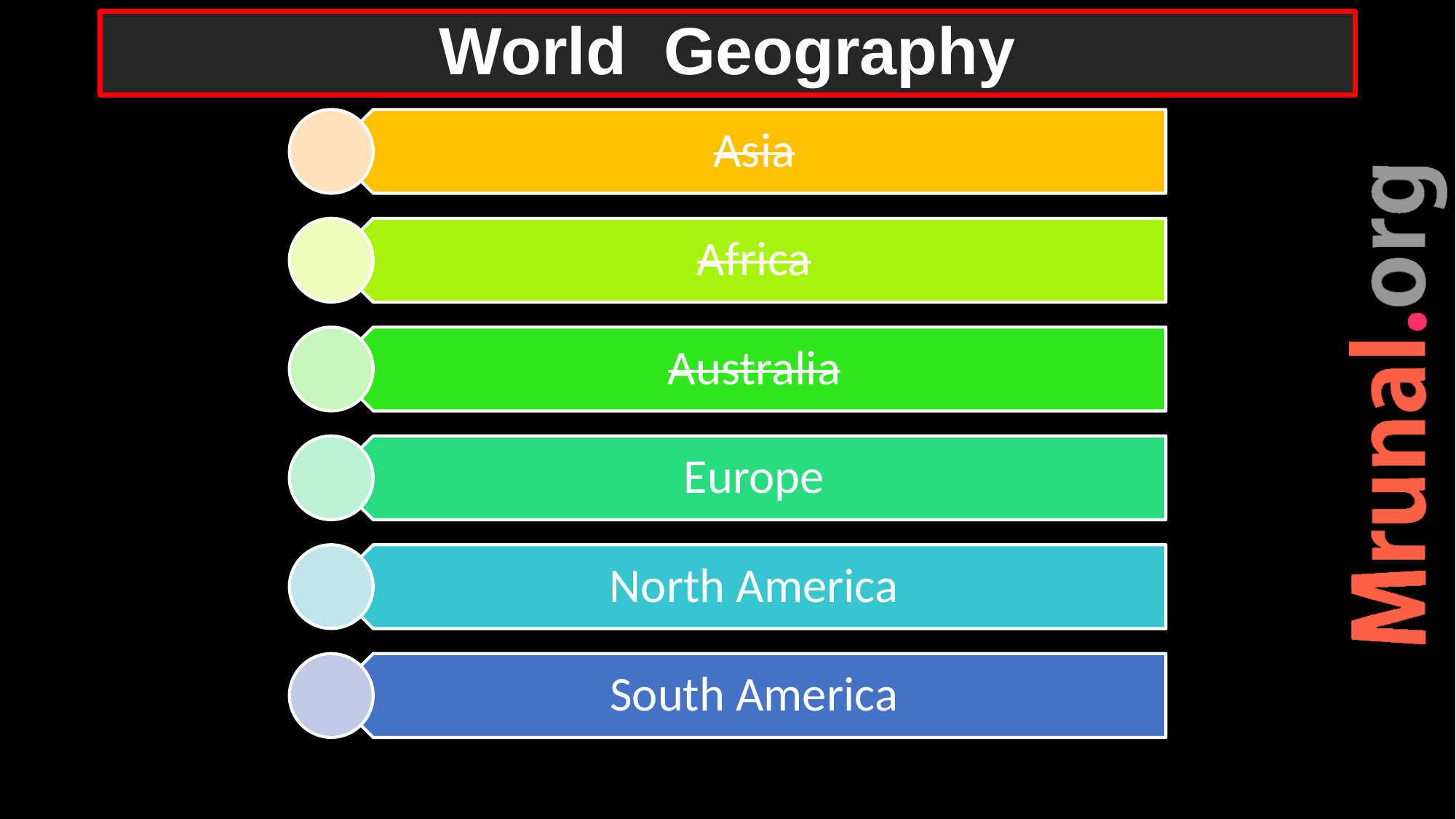

# World  Geography
Asia
Africa
Australia
Europe
North America
South America